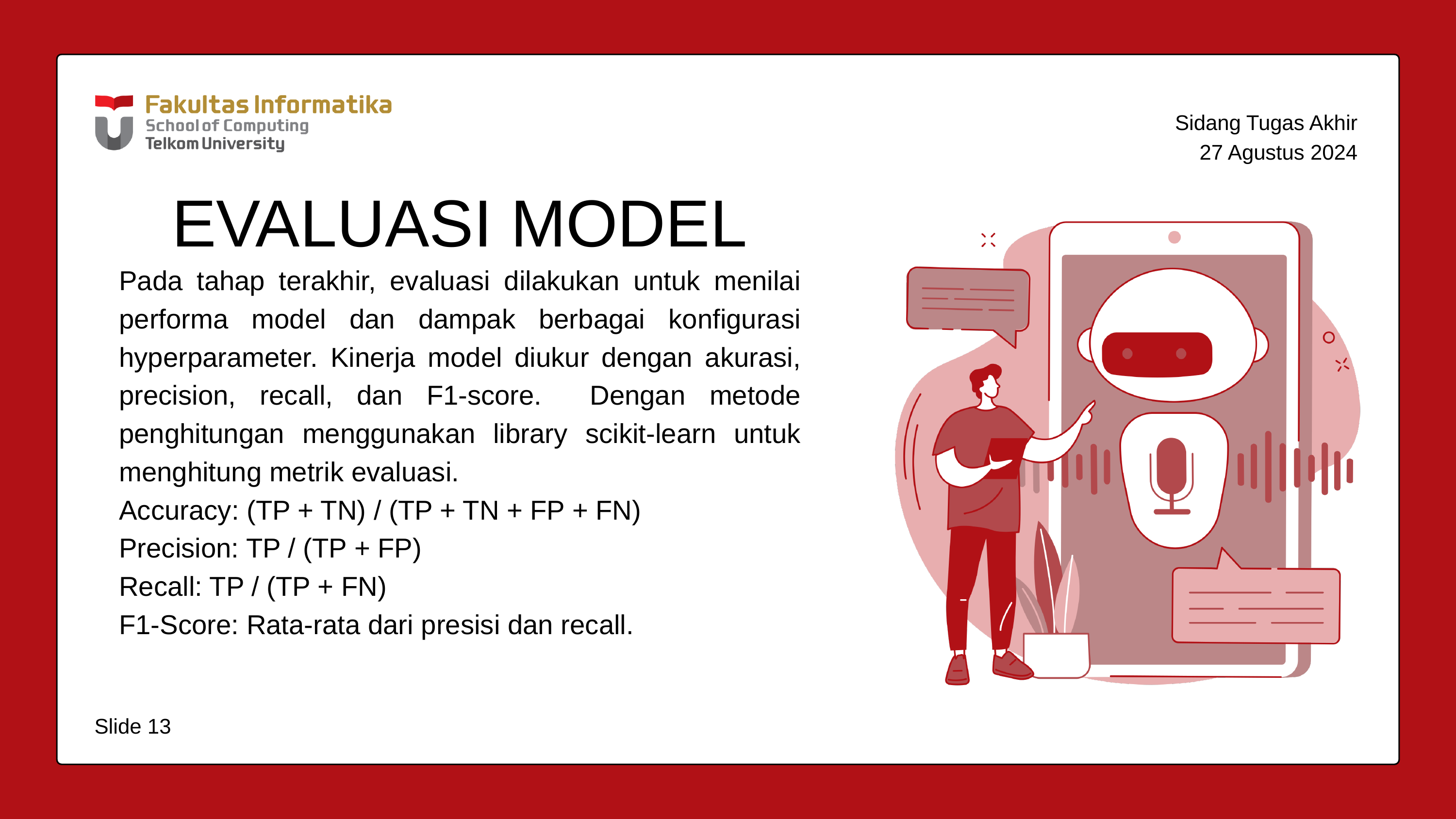

Sidang Tugas Akhir
27 Agustus 2024

EVALUASI MODEL

Pada tahap terakhir, evaluasi dilakukan untuk menilai performa model dan dampak berbagai konfigurasi hyperparameter. Kinerja model diukur dengan akurasi, precision, recall, dan F1-score.  Dengan metode penghitungan menggunakan library scikit-learn untuk menghitung metrik evaluasi.
Accuracy: (TP + TN) / (TP + TN + FP + FN)
Precision: TP / (TP + FP)
Recall: TP / (TP + FN)
F1-Score: Rata-rata dari presisi dan recall.
Slide 13